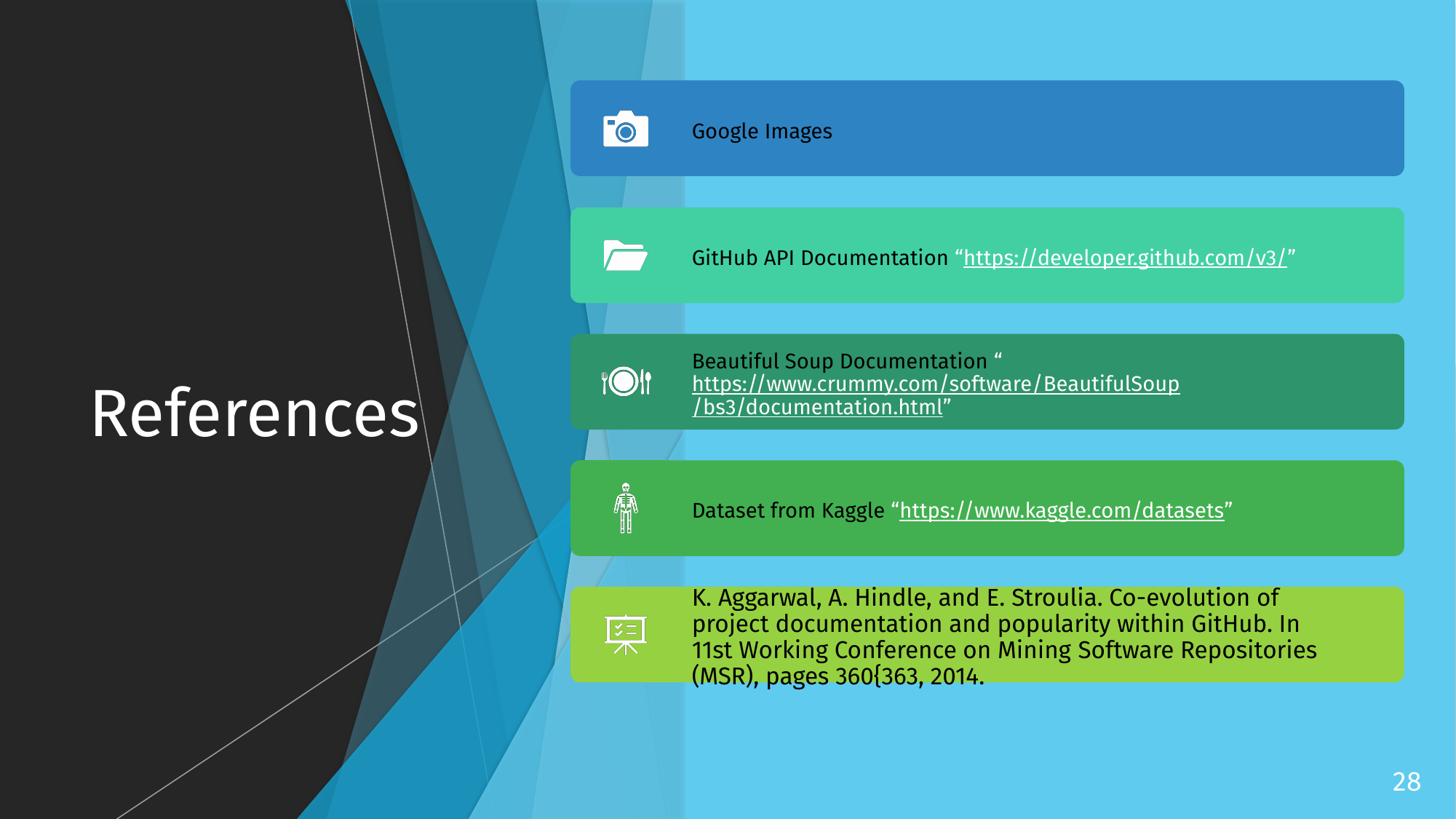

Google Images
GitHub API Documentation “https://developer.github.com/v3/”
Beautiful Soup Documentation “https://www.crummy.com/software/BeautifulSoup/bs3/documentation.html”
Dataset from Kaggle “https://www.kaggle.com/datasets”
K. Aggarwal, A. Hindle, and E. Stroulia. Co-evolution of project documentation and popularity within GitHub. In 11st Working Conference on Mining Software Repositories (MSR), pages 360{363, 2014.
# References
28